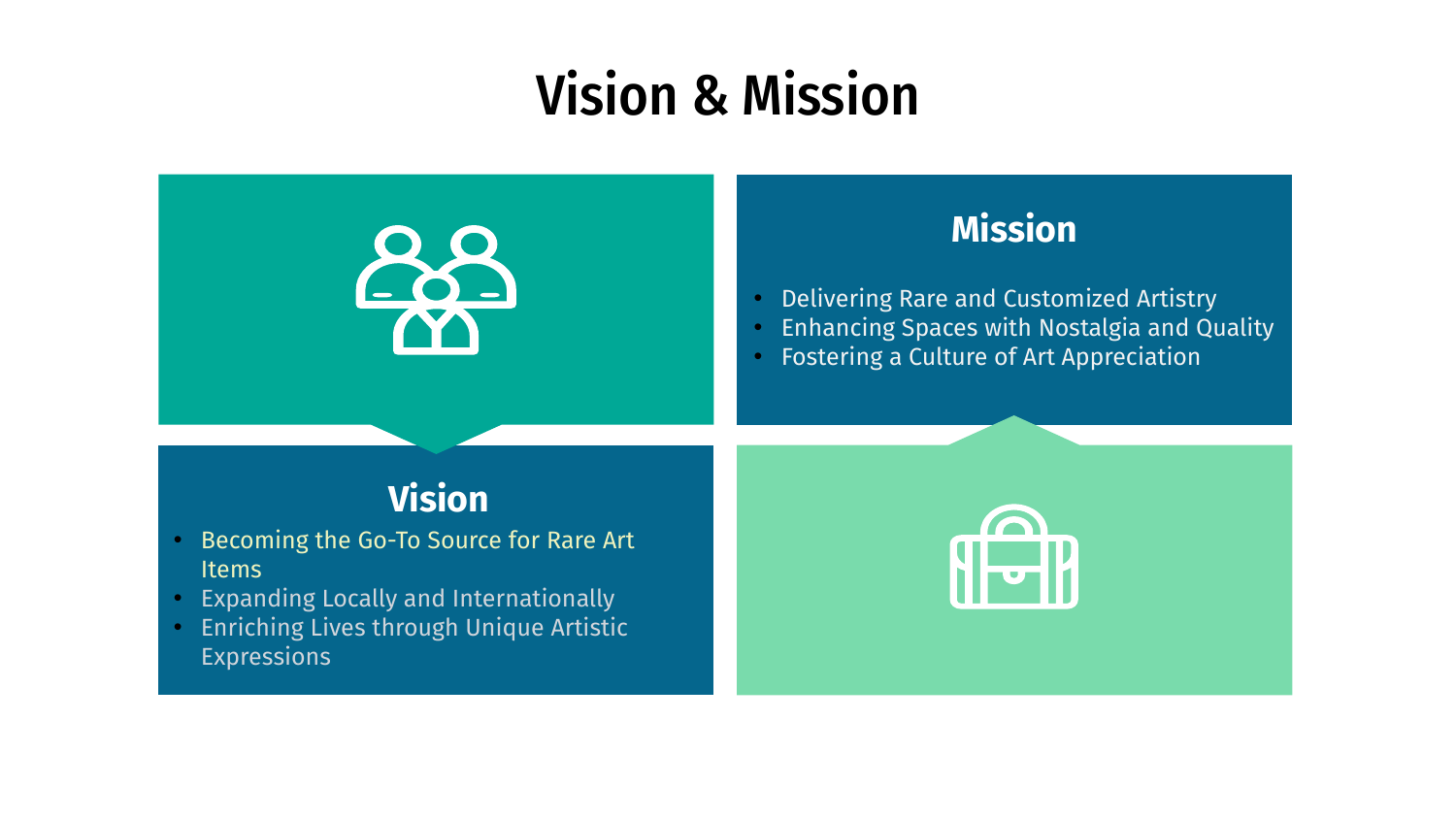

# Vision & Mission

Vision
Becoming the Go-To Source for Rare Art Items
Expanding Locally and Internationally
Enriching Lives through Unique Artistic Expressions

Mission
Delivering Rare and Customized Artistry
Enhancing Spaces with Nostalgia and Quality
Fostering a Culture of Art Appreciation